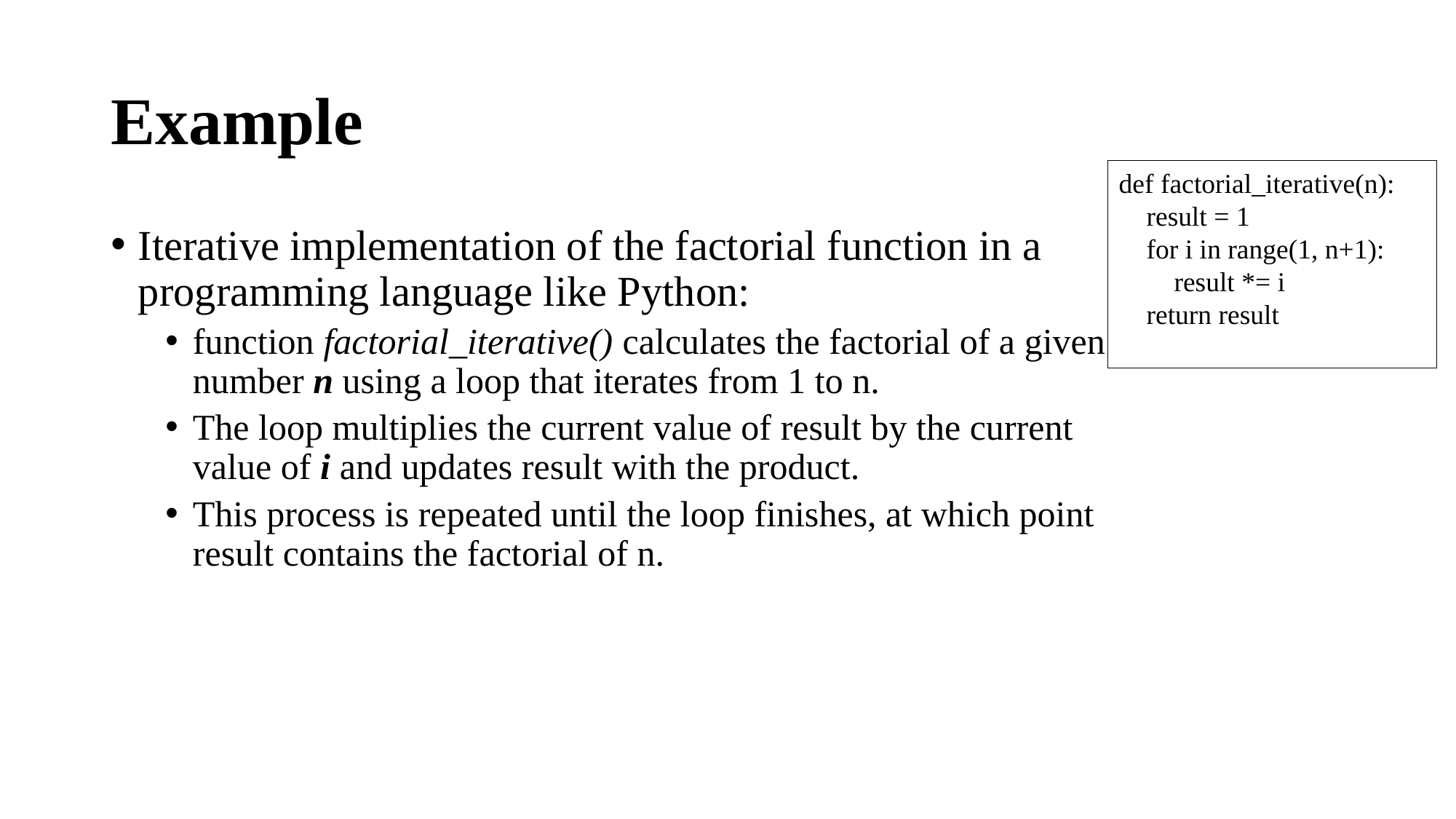

# Example
def factorial_iterative(n):
    result = 1
    for i in range(1, n+1):
        result *= i
    return result

Iterative implementation of the factorial function in a programming language like Python:
function factorial_iterative() calculates the factorial of a given number n using a loop that iterates from 1 to n.
The loop multiplies the current value of result by the current value of i and updates result with the product.
This process is repeated until the loop finishes, at which point result contains the factorial of n.